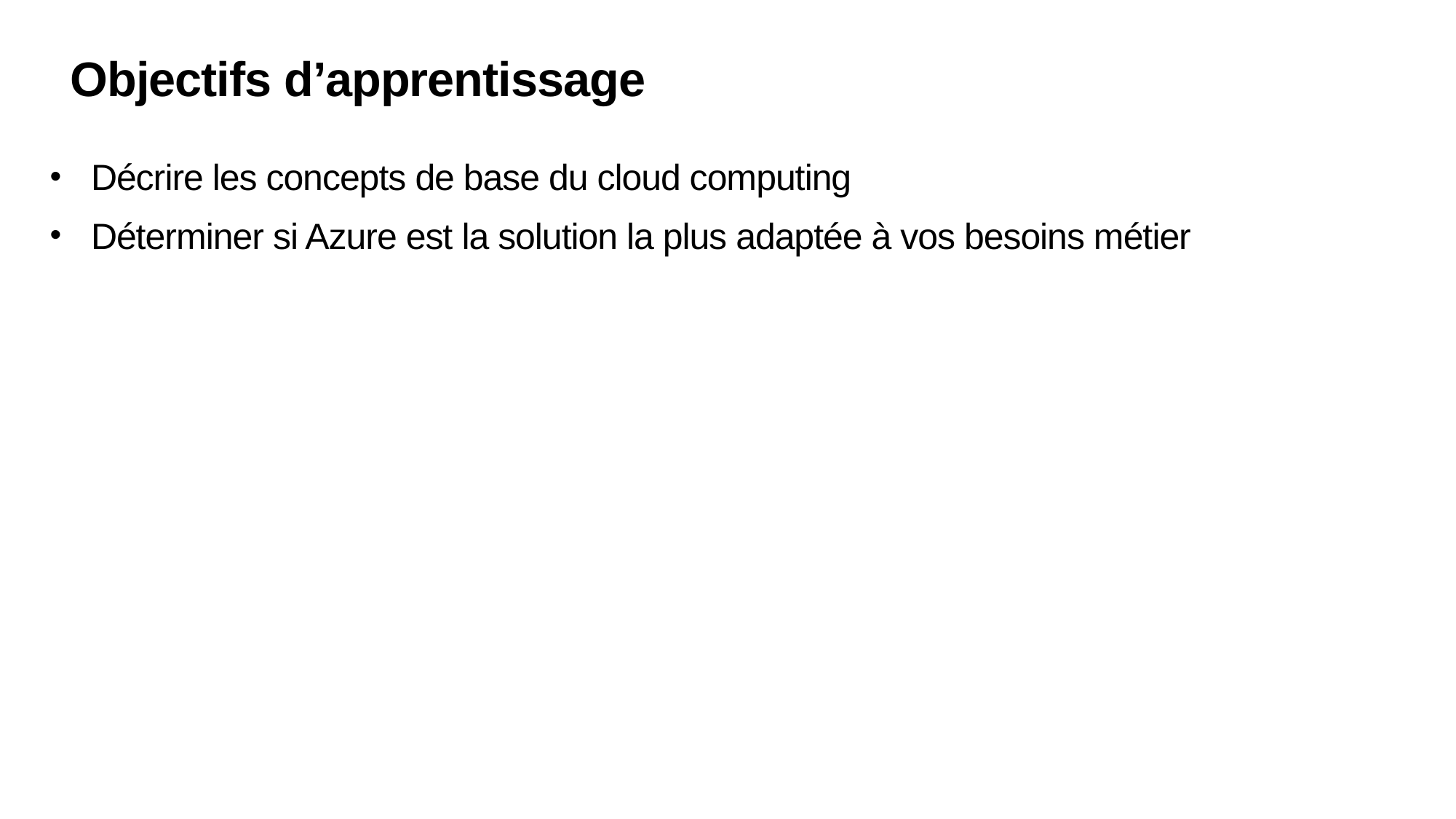

# Objectifs d’apprentissage
Décrire les concepts de base du cloud computing
Déterminer si Azure est la solution la plus adaptée à vos besoins métier